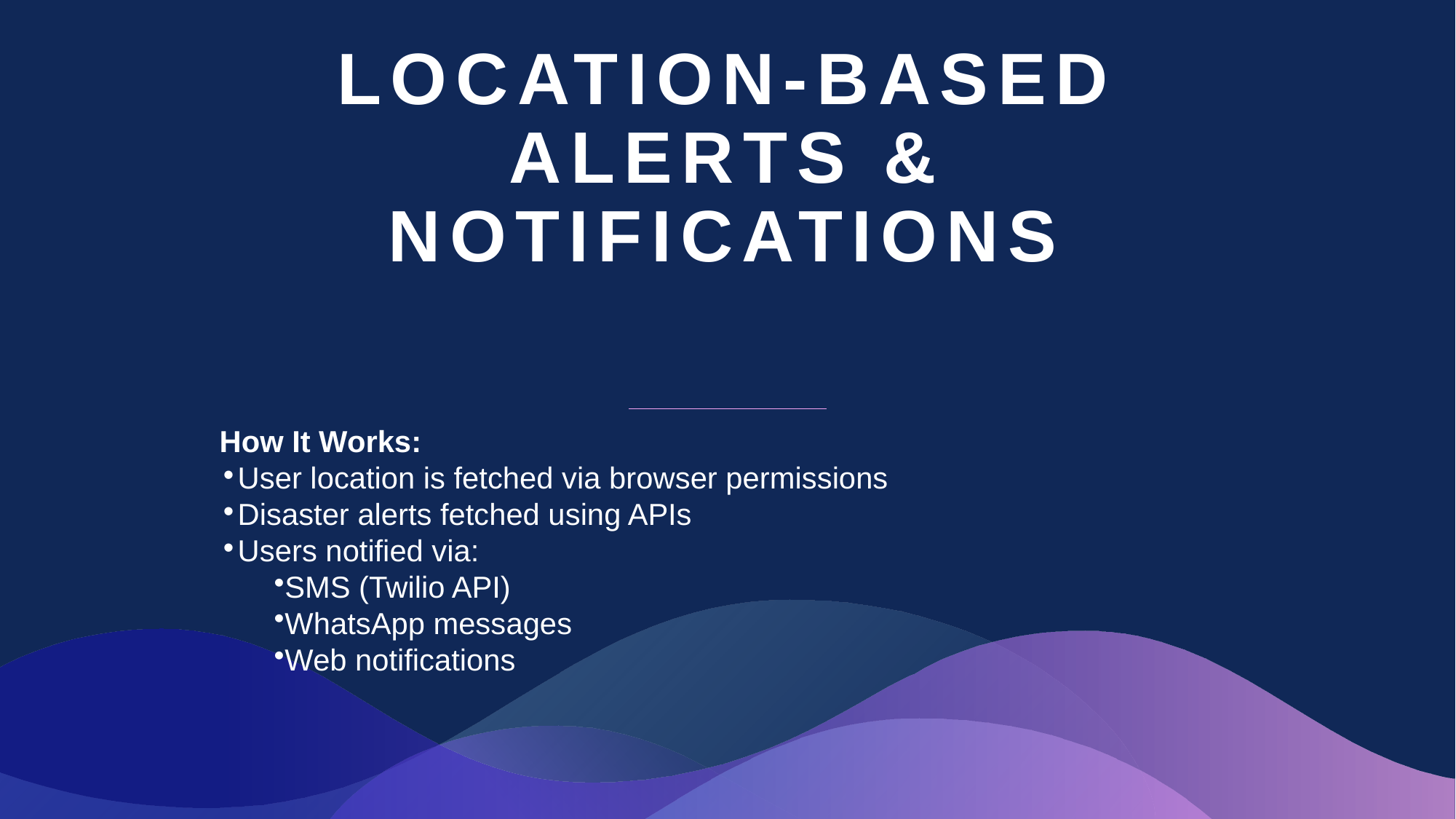

# Location-Based Alerts & Notifications
How It Works:
User location is fetched via browser permissions
Disaster alerts fetched using APIs
Users notified via:
SMS (Twilio API)
WhatsApp messages
Web notifications